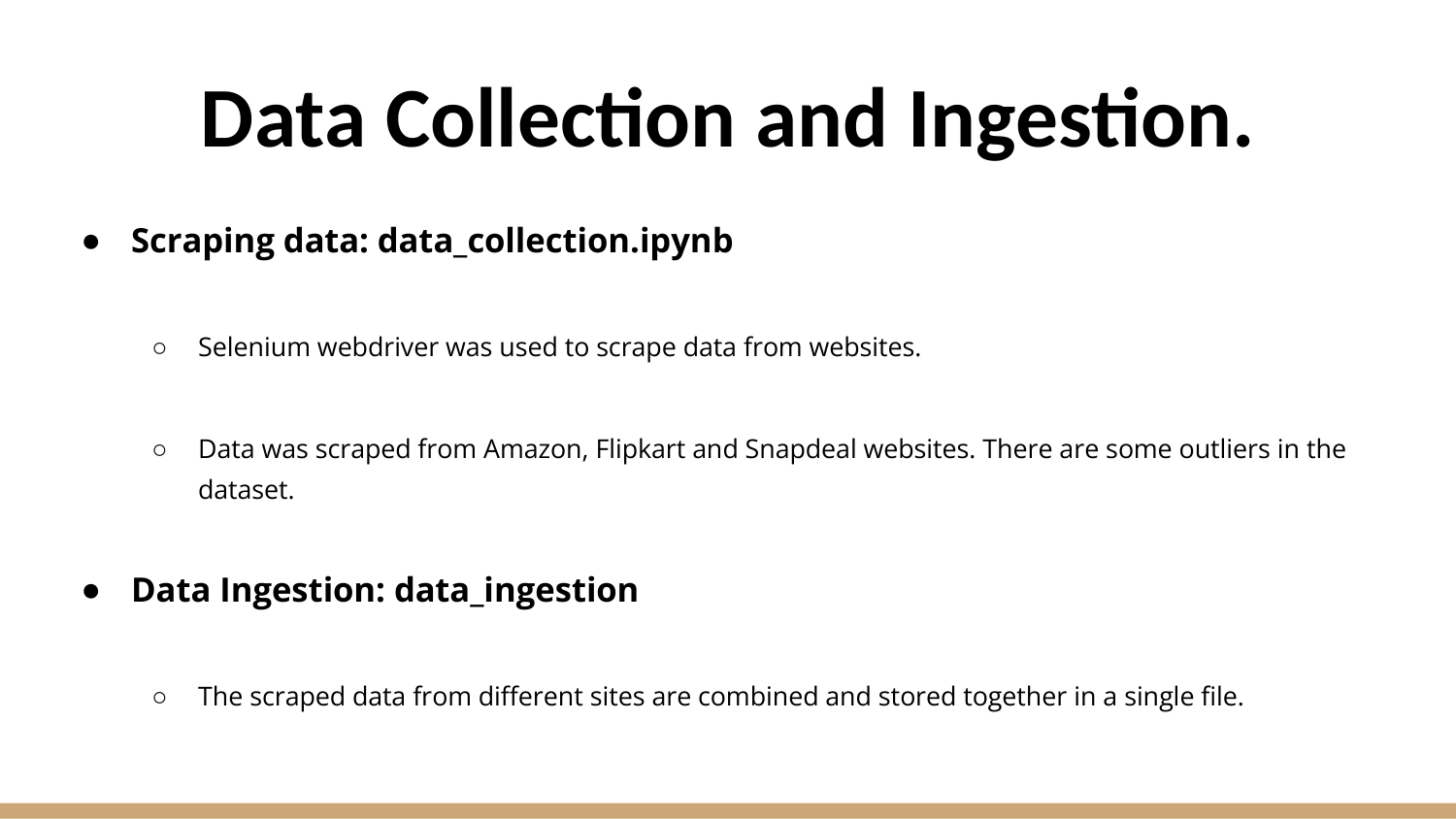

# Data Collection and Ingestion.
Scraping data: data_collection.ipynb

Selenium webdriver was used to scrape data from websites.

Data was scraped from Amazon, Flipkart and Snapdeal websites. There are some outliers in the dataset.

Data Ingestion: data_ingestion

The scraped data from different sites are combined and stored together in a single file.